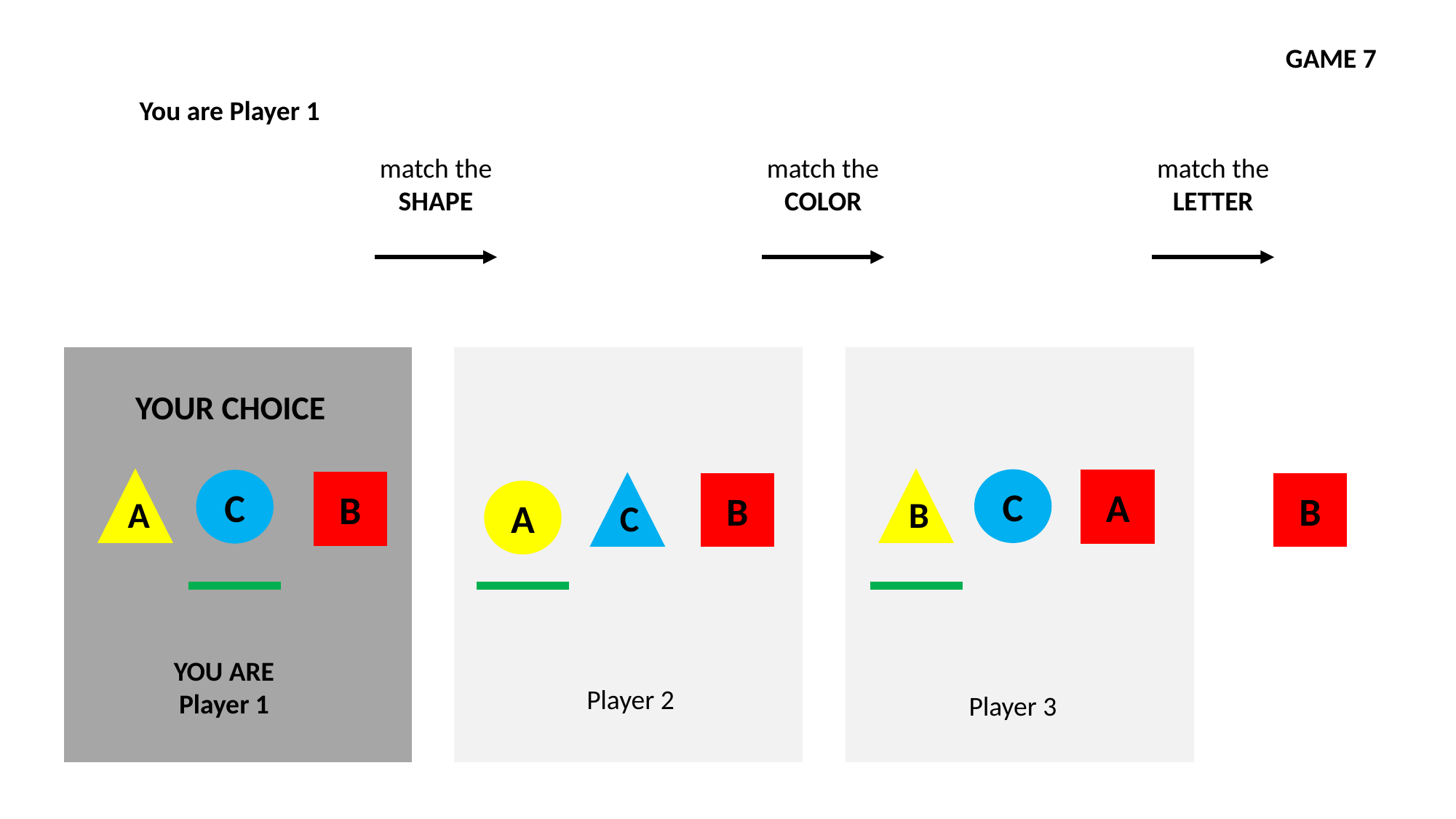

GAME 7
You are Player 1
match the
SHAPE
match the
COLOR
match the
LETTER

YOUR CHOICE

A

B

C
C
A
B

C

B
B
A
YOU ARE
Player 1
Player 2
Player 3